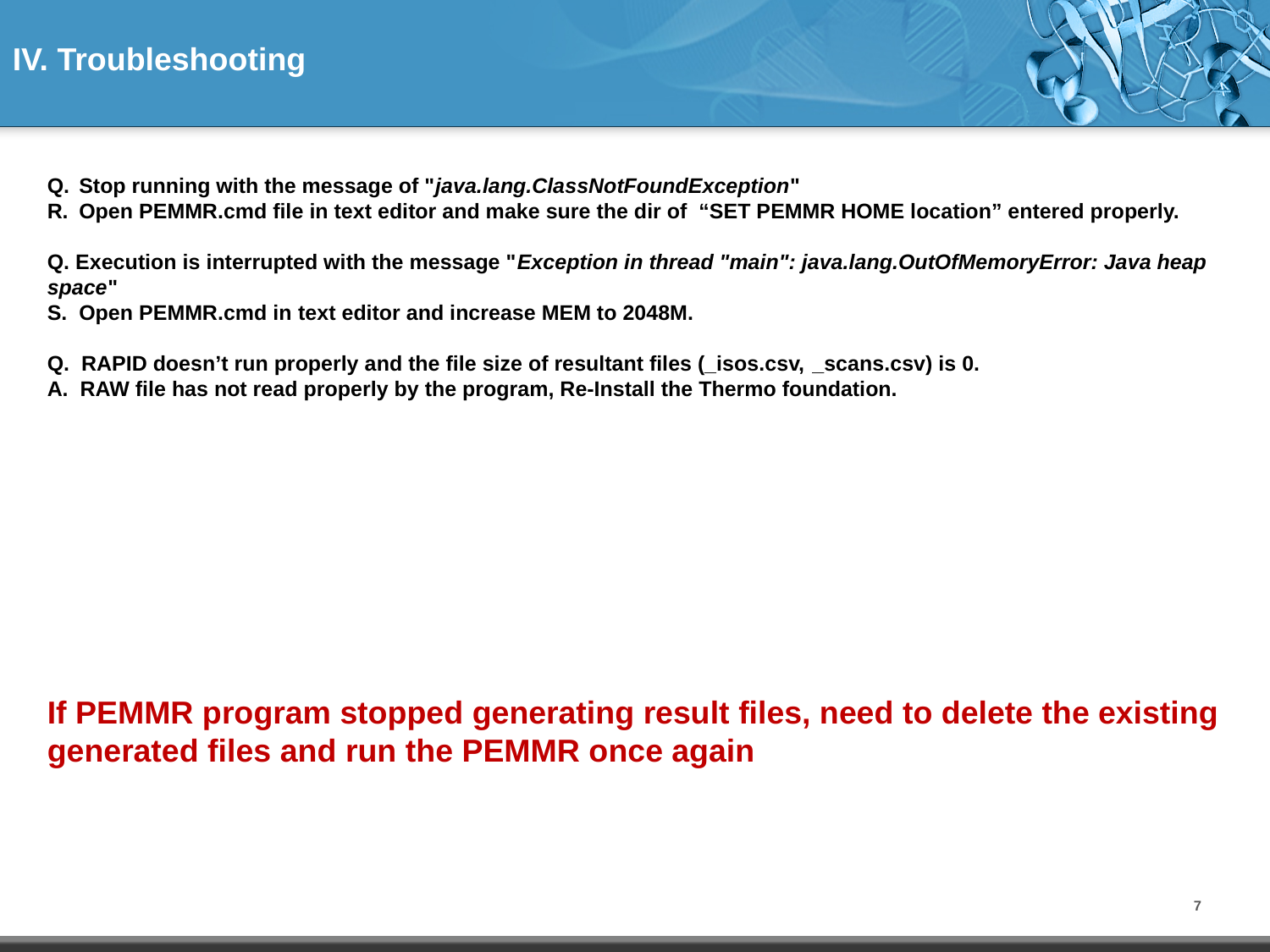

IV. Troubleshooting
Stop running with the message of "java.lang.ClassNotFoundException"
Open PEMMR.cmd file in text editor and make sure the dir of  “SET PEMMR HOME location” entered properly.

Q. Execution is interrupted with the message "Exception in thread "main": java.lang.OutOfMemoryError: Java heap space"
Open PEMMR.cmd in text editor and increase MEM to 2048M.

Q.  RAPID doesn’t run properly and the file size of resultant files (_isos.csv, _scans.csv) is 0.
A.  RAW file has not read properly by the program, Re-Install the Thermo foundation.

If PEMMR program stopped generating result files, need to delete the existing generated files and run the PEMMR once again